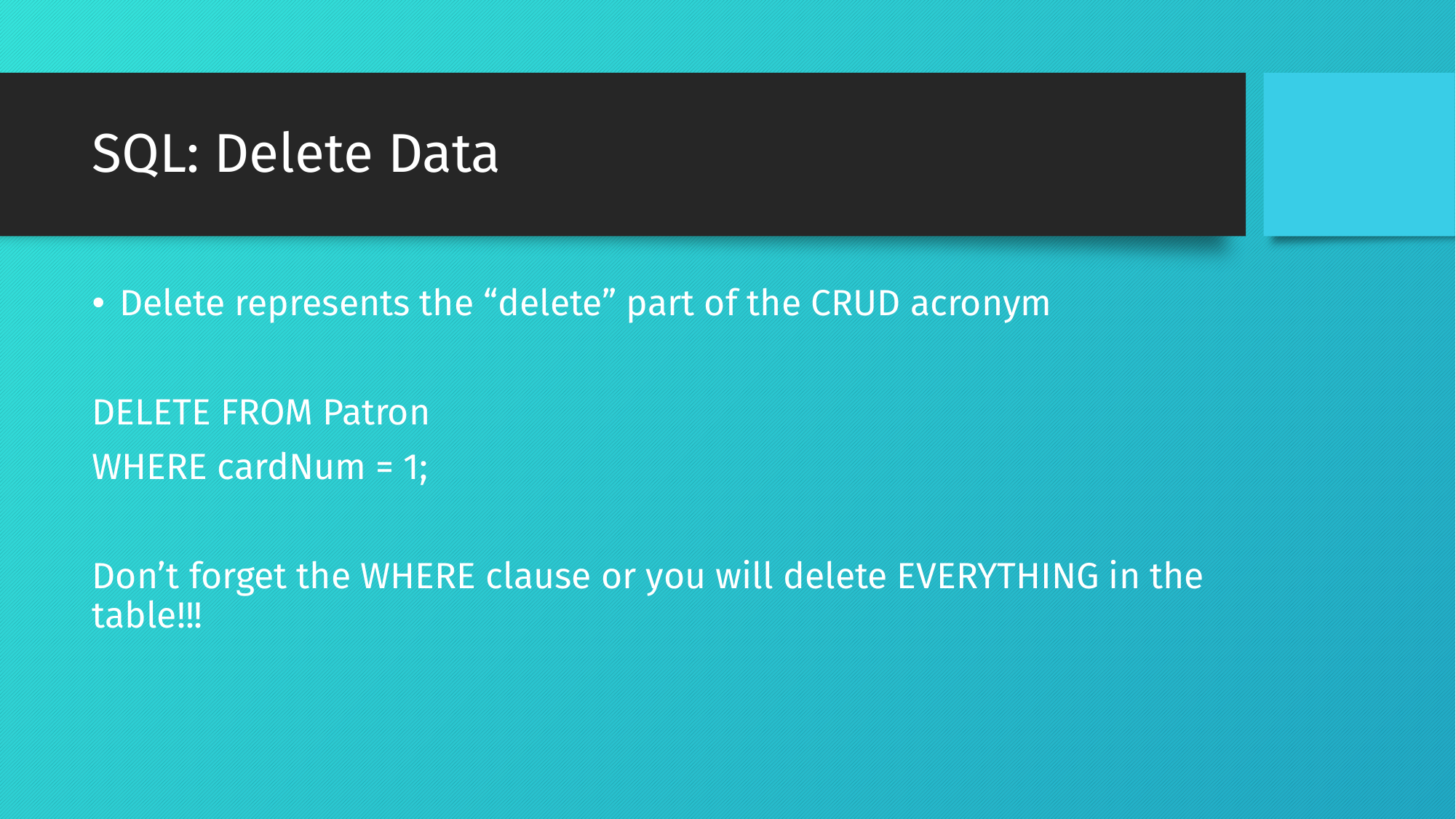

# SQL: Delete Data
Delete represents the “delete” part of the CRUD acronym

DELETE FROM Patron
WHERE cardNum = 1;

Don’t forget the WHERE clause or you will delete EVERYTHING in the table!!!